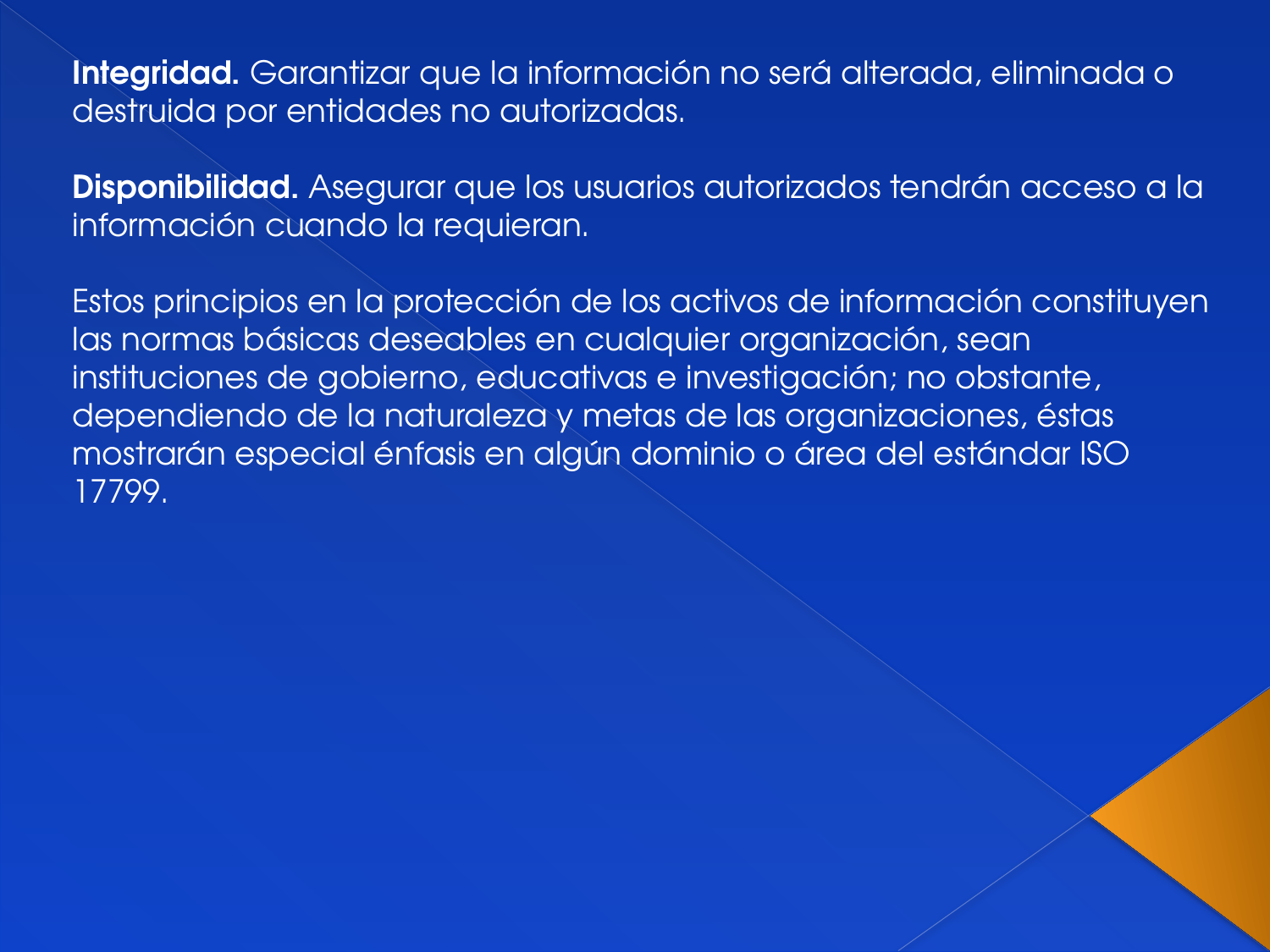

Integridad. Garantizar que la información no será alterada, eliminada o destruida por entidades no autorizadas.
Disponibilidad. Asegurar que los usuarios autorizados tendrán acceso a la información cuando la requieran.

Estos principios en la protección de los activos de información constituyen las normas básicas deseables en cualquier organización, sean instituciones de gobierno, educativas e investigación; no obstante, dependiendo de la naturaleza y metas de las organizaciones, éstas mostrarán especial énfasis en algún dominio o área del estándar ISO 17799.